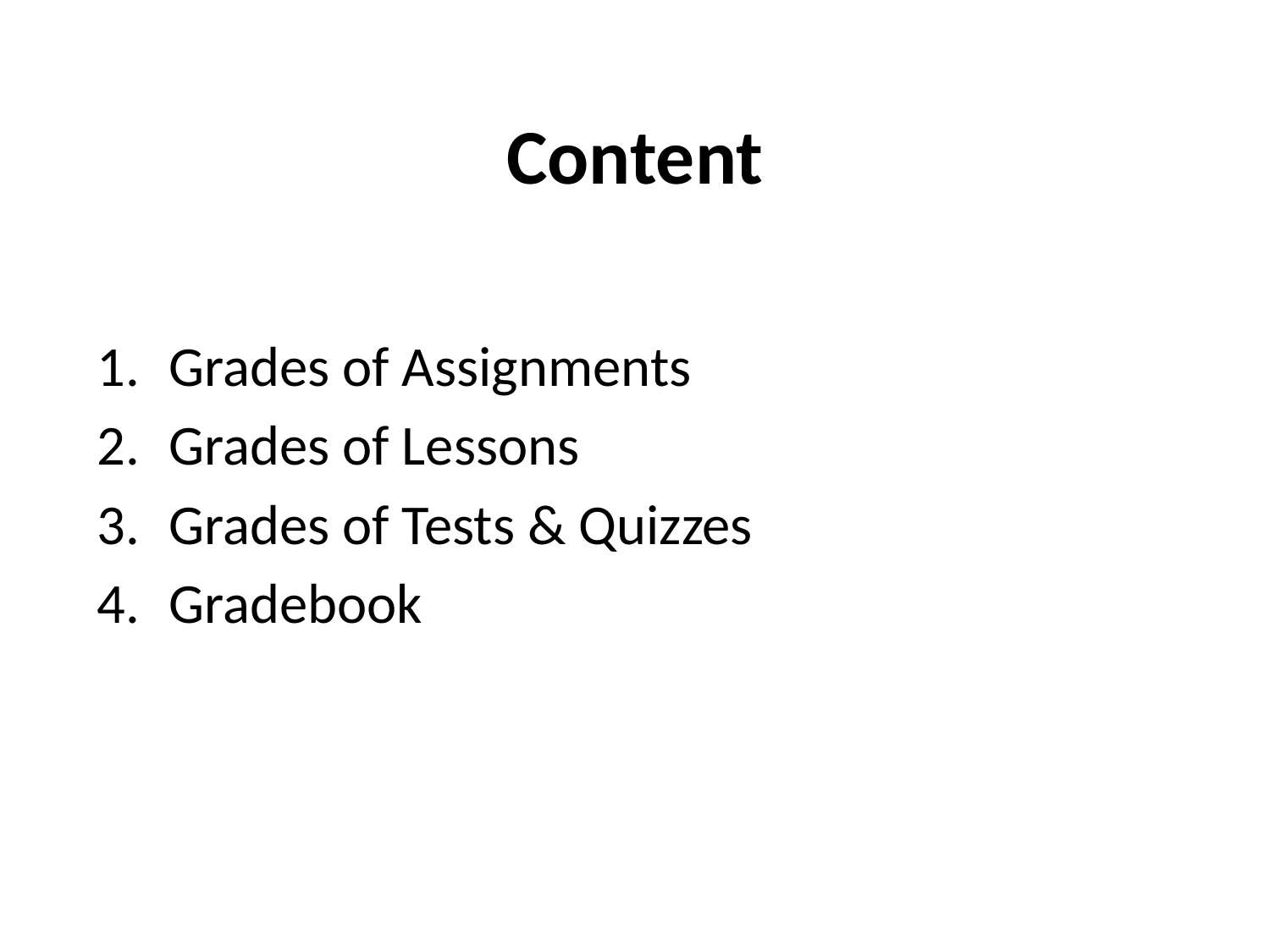

# Content
Grades of Assignments
Grades of Lessons
Grades of Tests & Quizzes
Gradebook